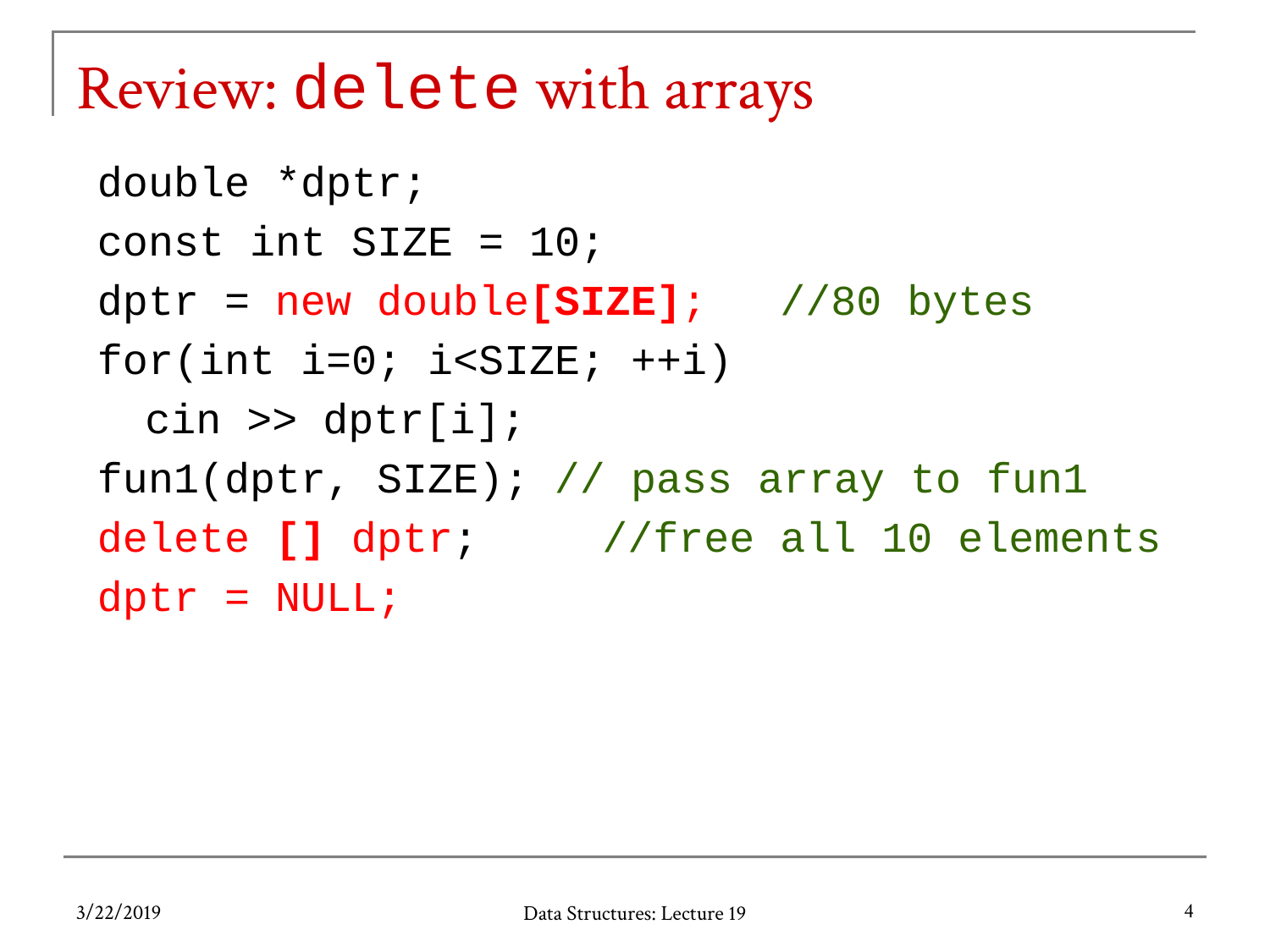

# Review: delete with arrays
double *dptr;
const int SIZE = 10;
dptr = new double[SIZE];	//80 bytes
for(int i=0; i<SIZE; ++i)
	cin >> dptr[i];
fun1(dptr, SIZE); // pass array to fun1
delete [] dptr;	   //free all 10 elements
dptr = NULL;
3/22/2019
4
Data Structures: Lecture 19